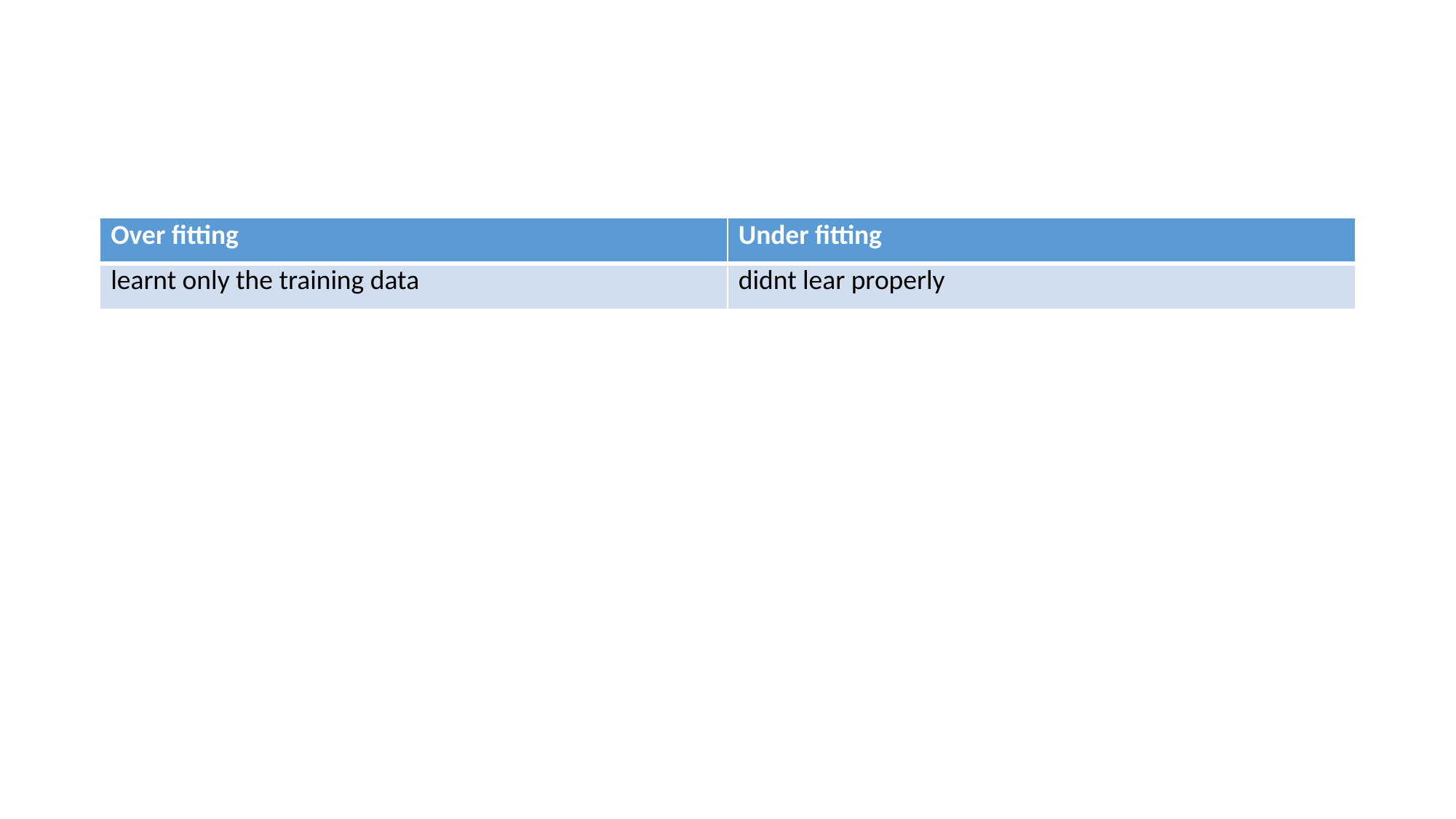

#
| Over fitting | Under fitting |
| --- | --- |
| learnt only the training data | didnt lear properly |